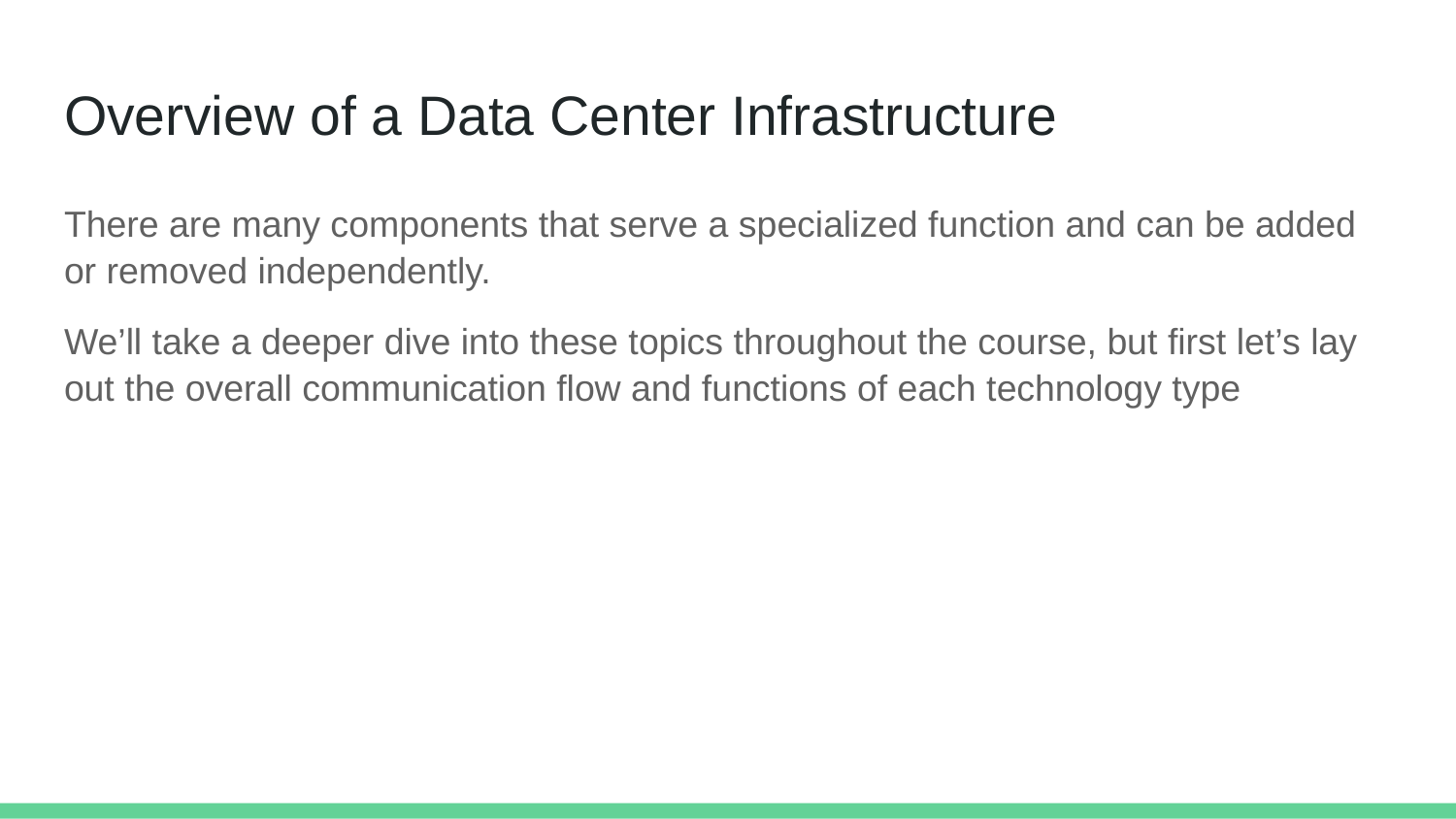

# Overview of a Data Center Infrastructure
There are many components that serve a specialized function and can be added or removed independently.
We’ll take a deeper dive into these topics throughout the course, but first let’s lay out the overall communication flow and functions of each technology type